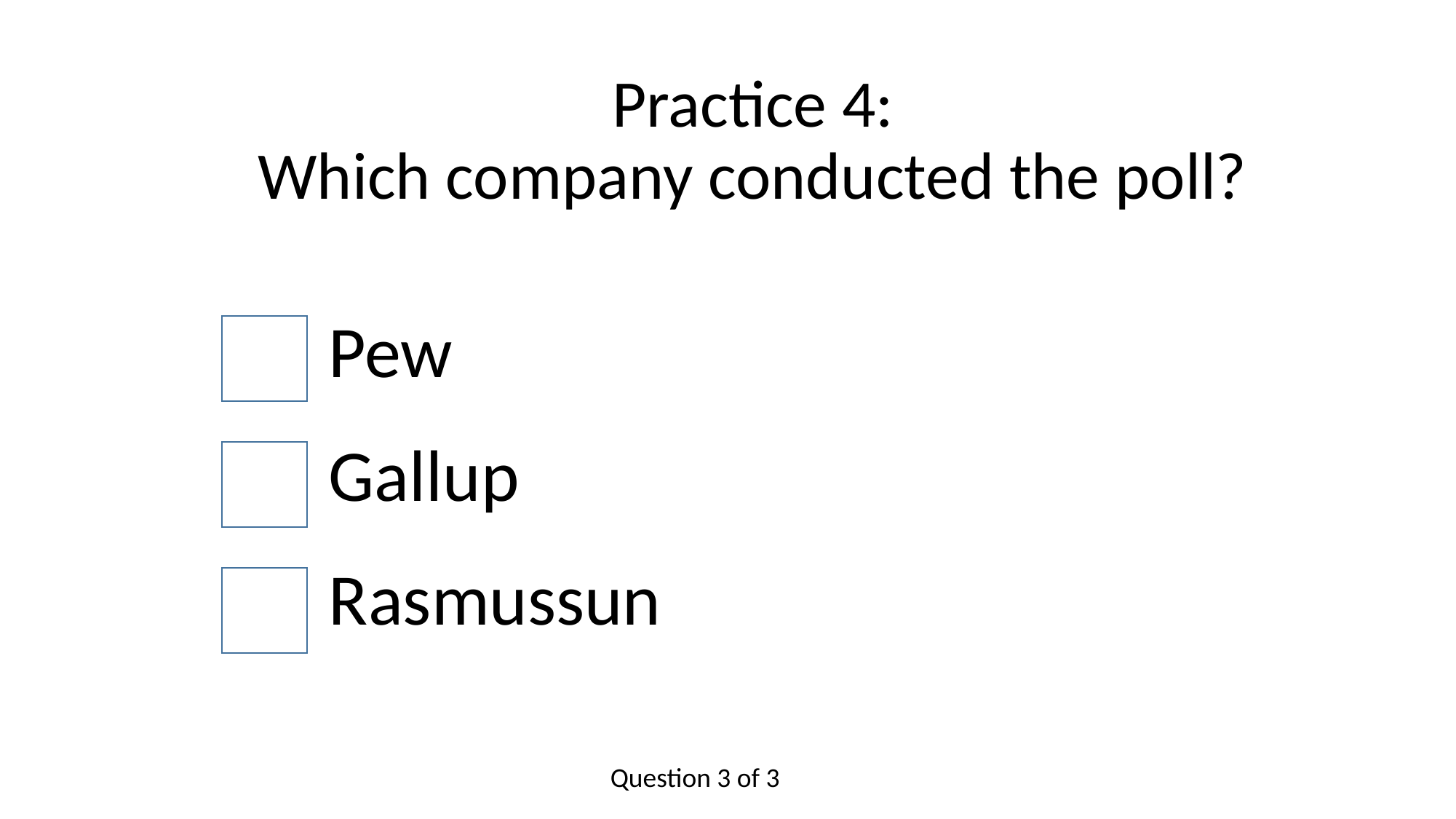

# Practice 4: Which company conducted the poll?
Pew

Gallup

Rasmussun

Question 3 of 3